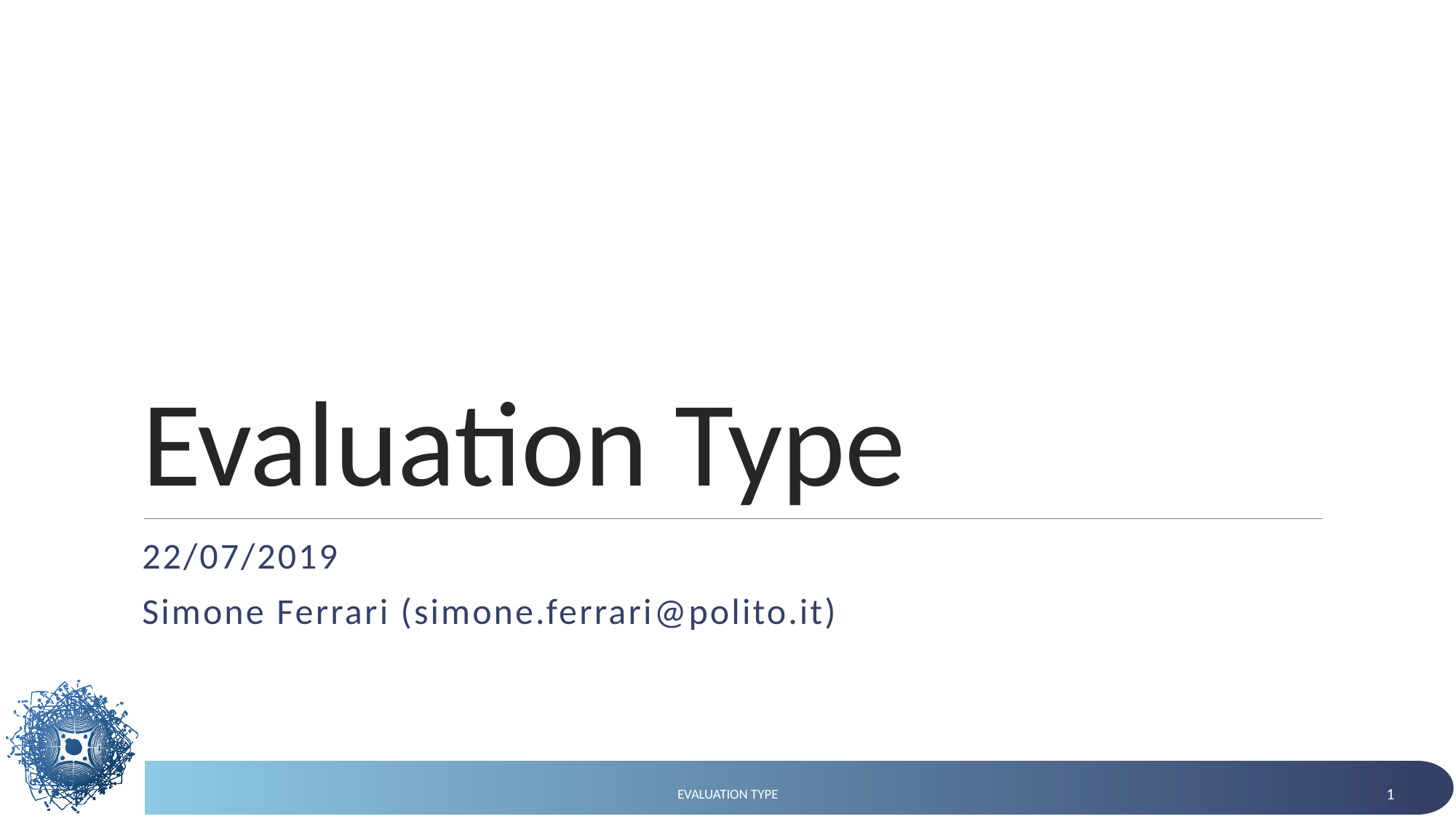

# Evaluation Type
22/07/2019
Simone Ferrari (simone.ferrari@polito.it)
Evaluation Type
1